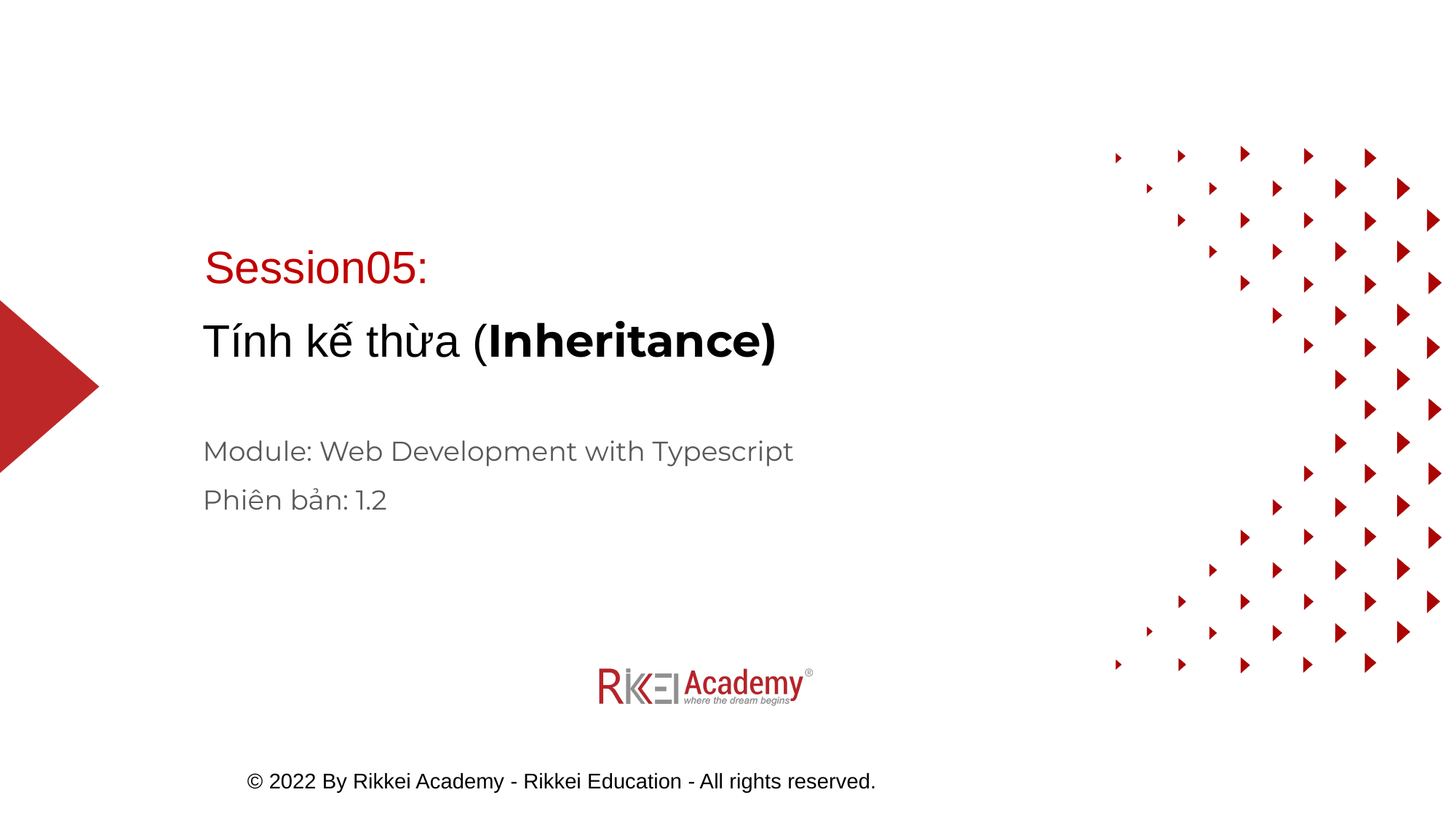

Session05:
# Tính kế thừa (Inheritance)

Module: Web Development with Typescript
Phiên bản: 1.2